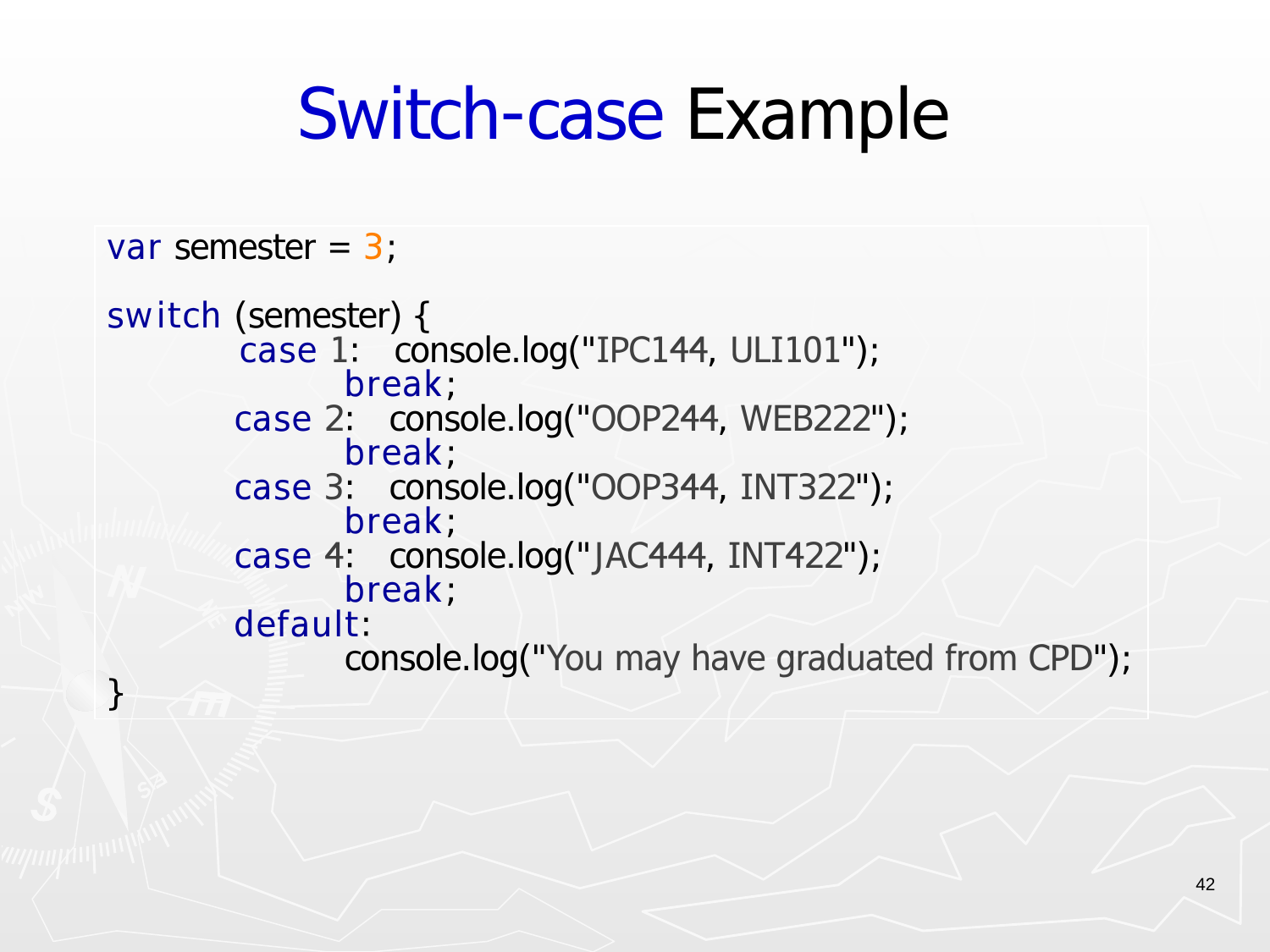

# Switch-case Example
| var semester = 3; switch (semester) { case 1: console.log("IPC144, ULI101"); break; case 2: console.log("OOP244, WEB222"); break; case 3: console.log("OOP344, INT322"); break; case 4: console.log("JAC444, INT422"); break; default: console.log("You may have graduated from CPD"); } |
| --- |
42